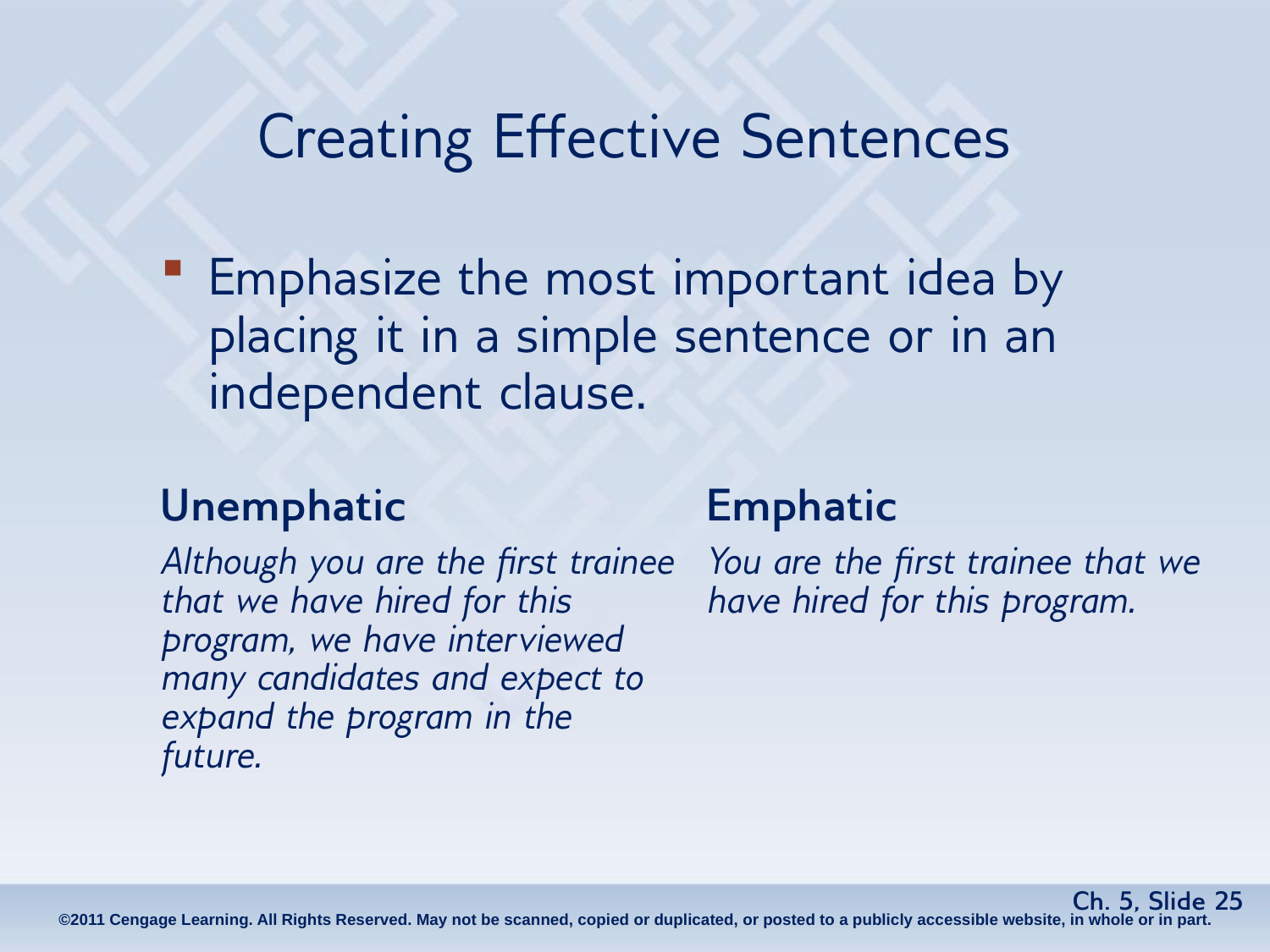

# Creating Effective Sentences
Emphasize the most important idea by placing it in a simple sentence or in an independent clause.

| Unemphatic | Emphatic |
| --- | --- |
| Although you are the first trainee that we have hired for this program, we have interviewed many candidates and expect to expand the program in the future. | You are the first trainee that we have hired for this program. |